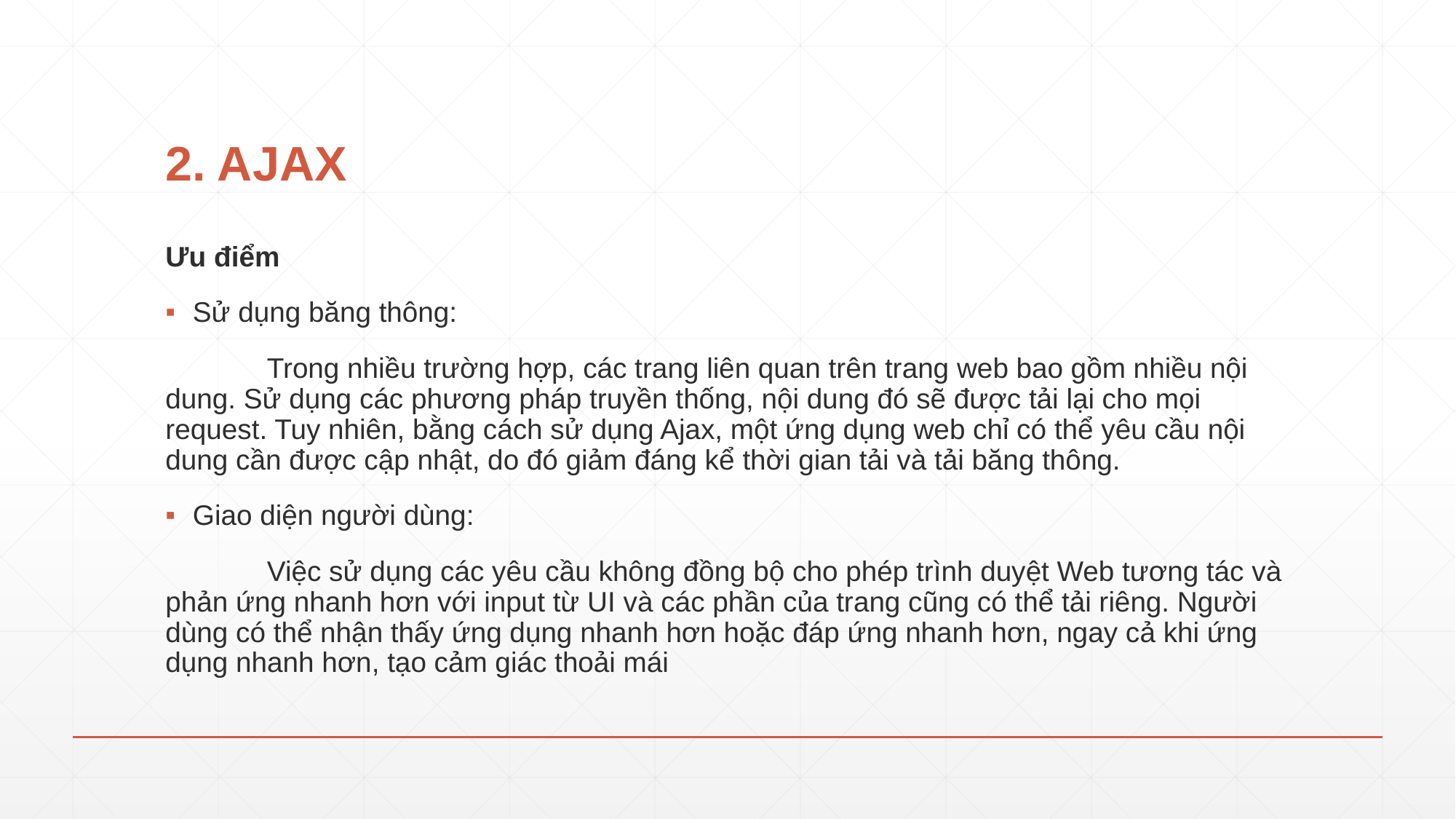

# 2. AJAX
Ưu điểm
Sử dụng băng thông:
	Trong nhiều trường hợp, các trang liên quan trên trang web bao gồm nhiều nội dung. Sử dụng các phương pháp truyền thống, nội dung đó sẽ được tải lại cho mọi request. Tuy nhiên, bằng cách sử dụng Ajax, một ứng dụng web chỉ có thể yêu cầu nội dung cần được cập nhật, do đó giảm đáng kể thời gian tải và tải băng thông.
Giao diện người dùng:
	Việc sử dụng các yêu cầu không đồng bộ cho phép trình duyệt Web tương tác và phản ứng nhanh hơn với input từ UI và các phần của trang cũng có thể tải riêng. Người dùng có thể nhận thấy ứng dụng nhanh hơn hoặc đáp ứng nhanh hơn, ngay cả khi ứng dụng nhanh hơn, tạo cảm giác thoải mái